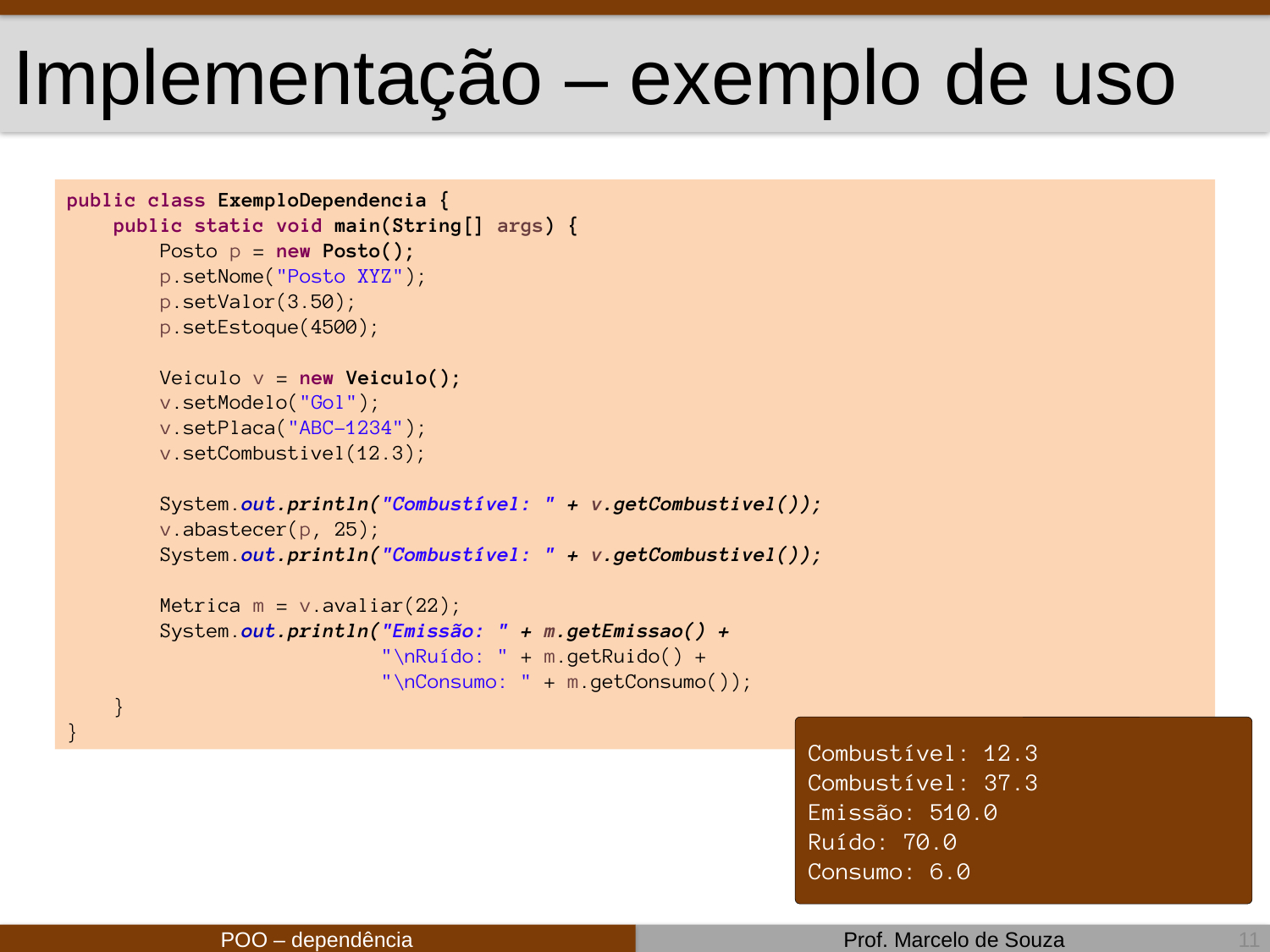

# Implementação – exemplo de uso
public class ExemploDependencia {
    public static void main(String[] args) {
        Posto p = new Posto();
        p.setNome("Posto XYZ");
        p.setValor(3.50);
        p.setEstoque(4500);

        Veiculo v = new Veiculo();
        v.setModelo("Gol");
        v.setPlaca("ABC-1234");
        v.setCombustivel(12.3);

        System.out.println("Combustível: " + v.getCombustivel());
        v.abastecer(p, 25);
        System.out.println("Combustível: " + v.getCombustivel());

        Metrica m = v.avaliar(22);
        System.out.println("Emissão: " + m.getEmissao() +
                           "\nRuído: " + m.getRuido() +
                           "\nConsumo: " + m.getConsumo());
    }
}
Combustível: 12.3
Combustível: 37.3
Emissão: 510.0
Ruído: 70.0
Consumo: 6.0
11